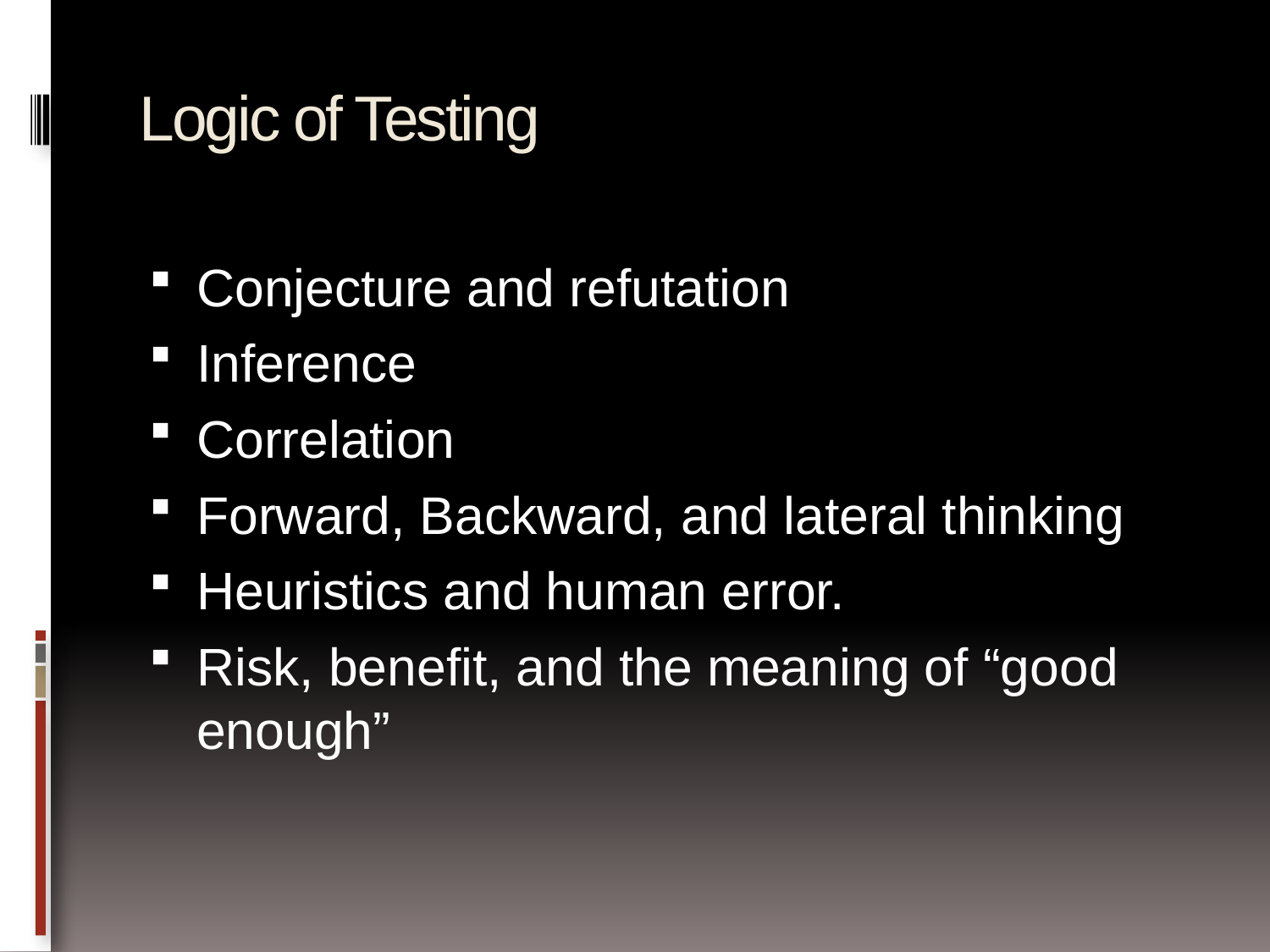

# Logic of Testing
Conjecture and refutation
Inference
Correlation
Forward, Backward, and lateral thinking
Heuristics and human error.
Risk, benefit, and the meaning of “good enough”